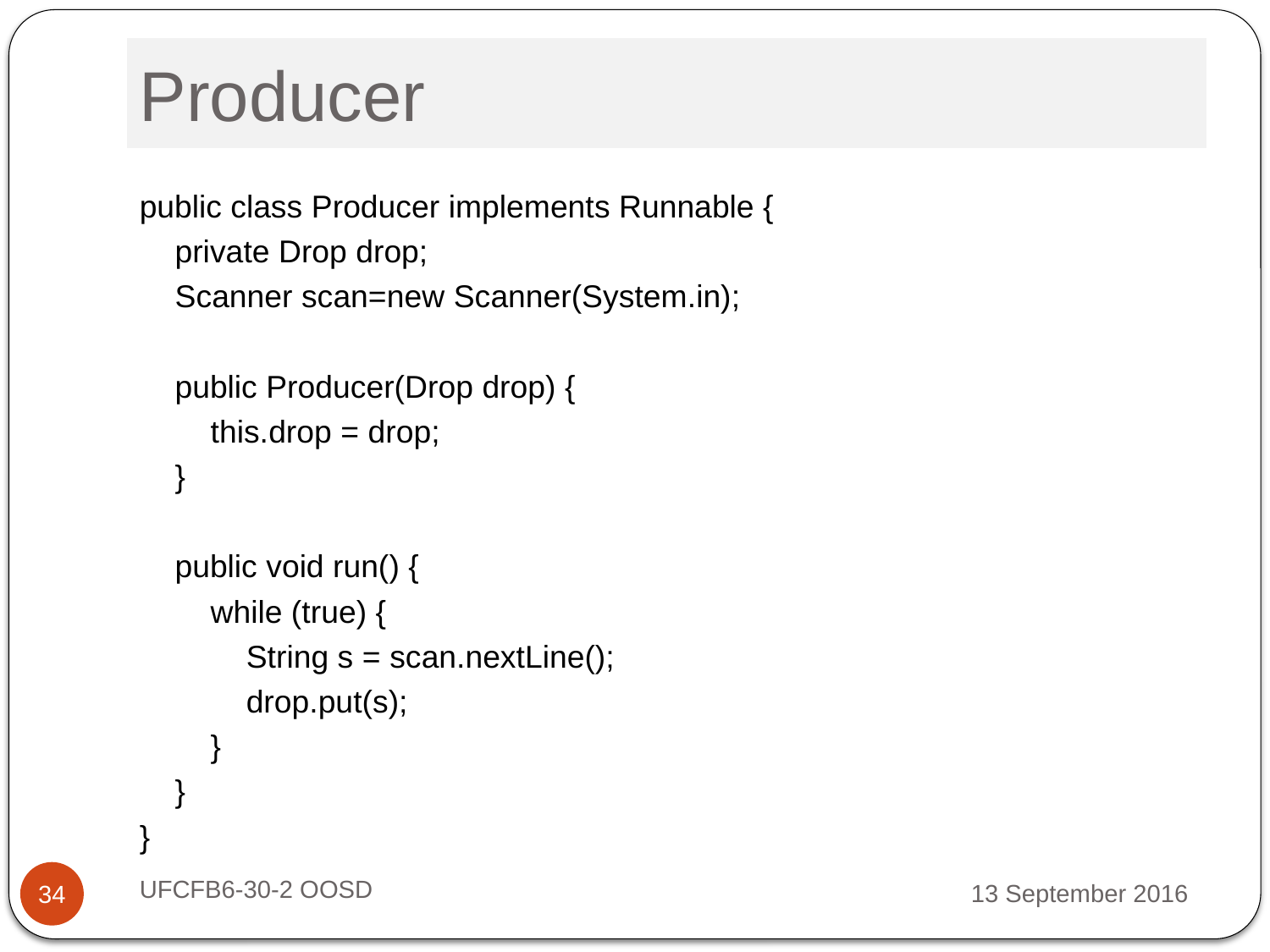

# Producer
public class Producer implements Runnable {
    private Drop drop;
    Scanner scan=new Scanner(System.in);

    public Producer(Drop drop) {
        this.drop = drop;
    }

    public void run() {
        while (true) {
            String s = scan.nextLine();
            drop.put(s);
        }
    }
}
UFCFB6-30-2 OOSD
13 September 2016
34